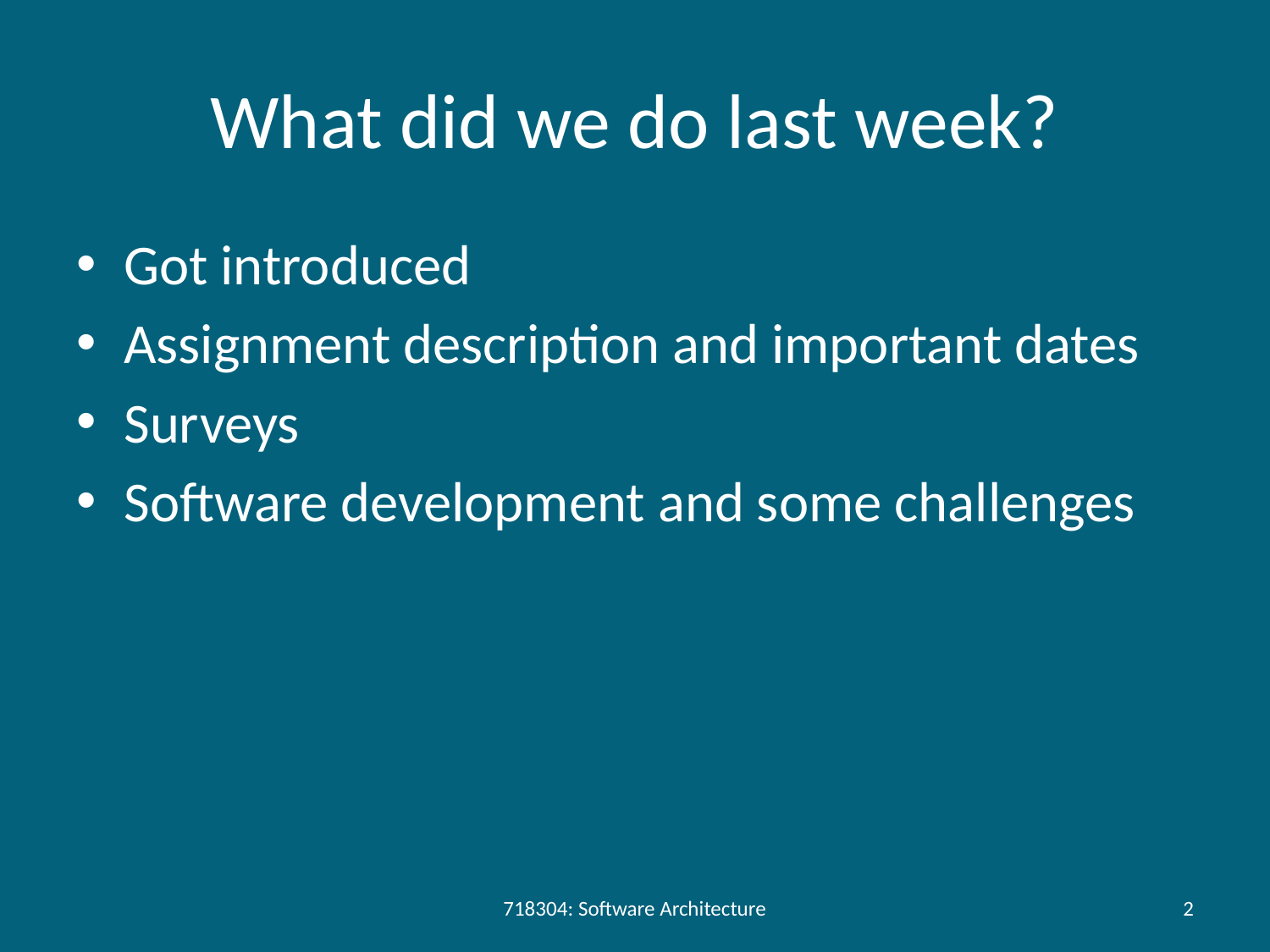

# What did we do last week?
Got introduced
Assignment description and important dates
Surveys
Software development and some challenges
718304: Software Architecture
2